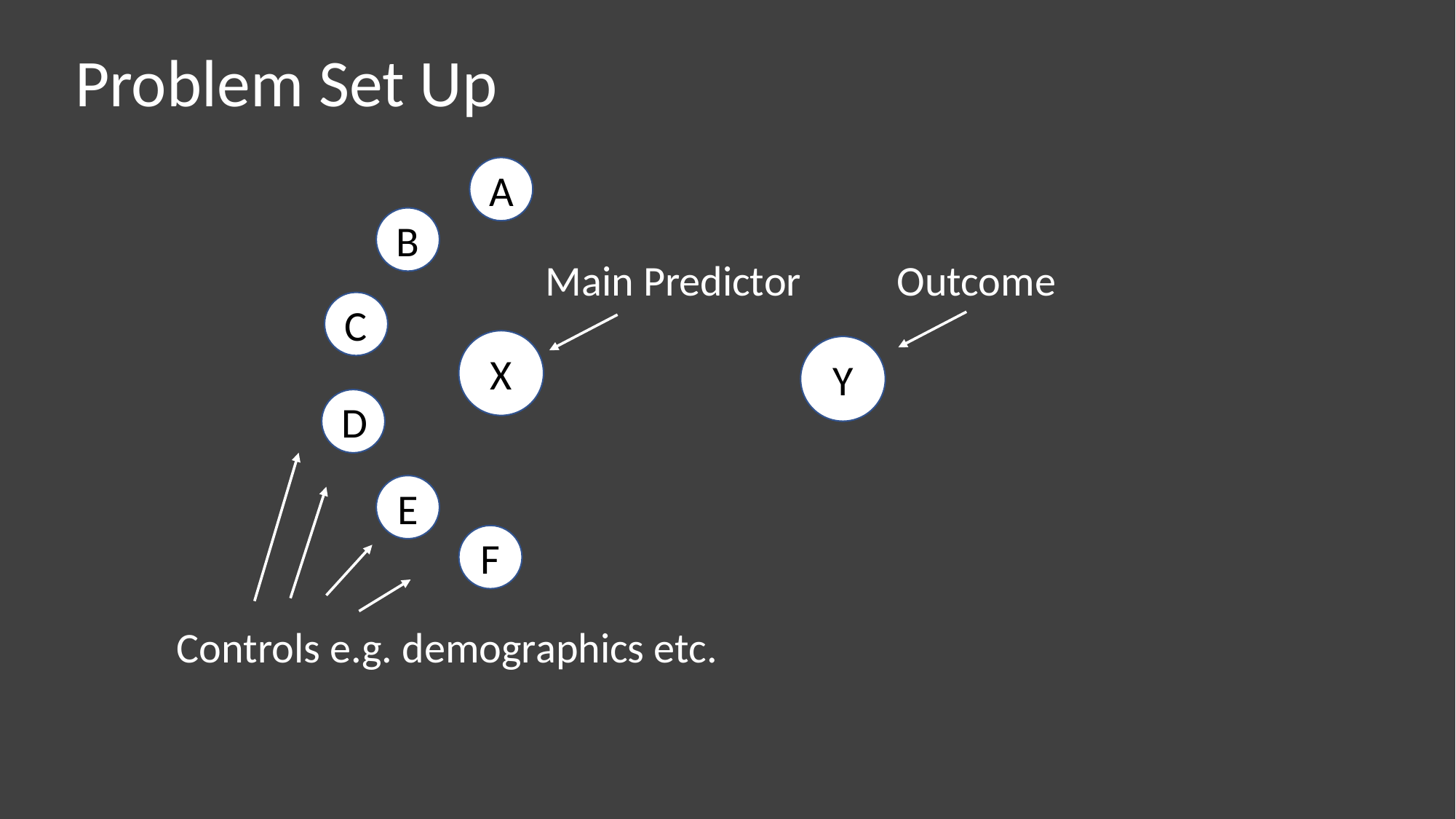

# Problem Set Up
A
B
Main Predictor
Outcome
C
X
Y
D
E
F
Controls e.g. demographics etc.